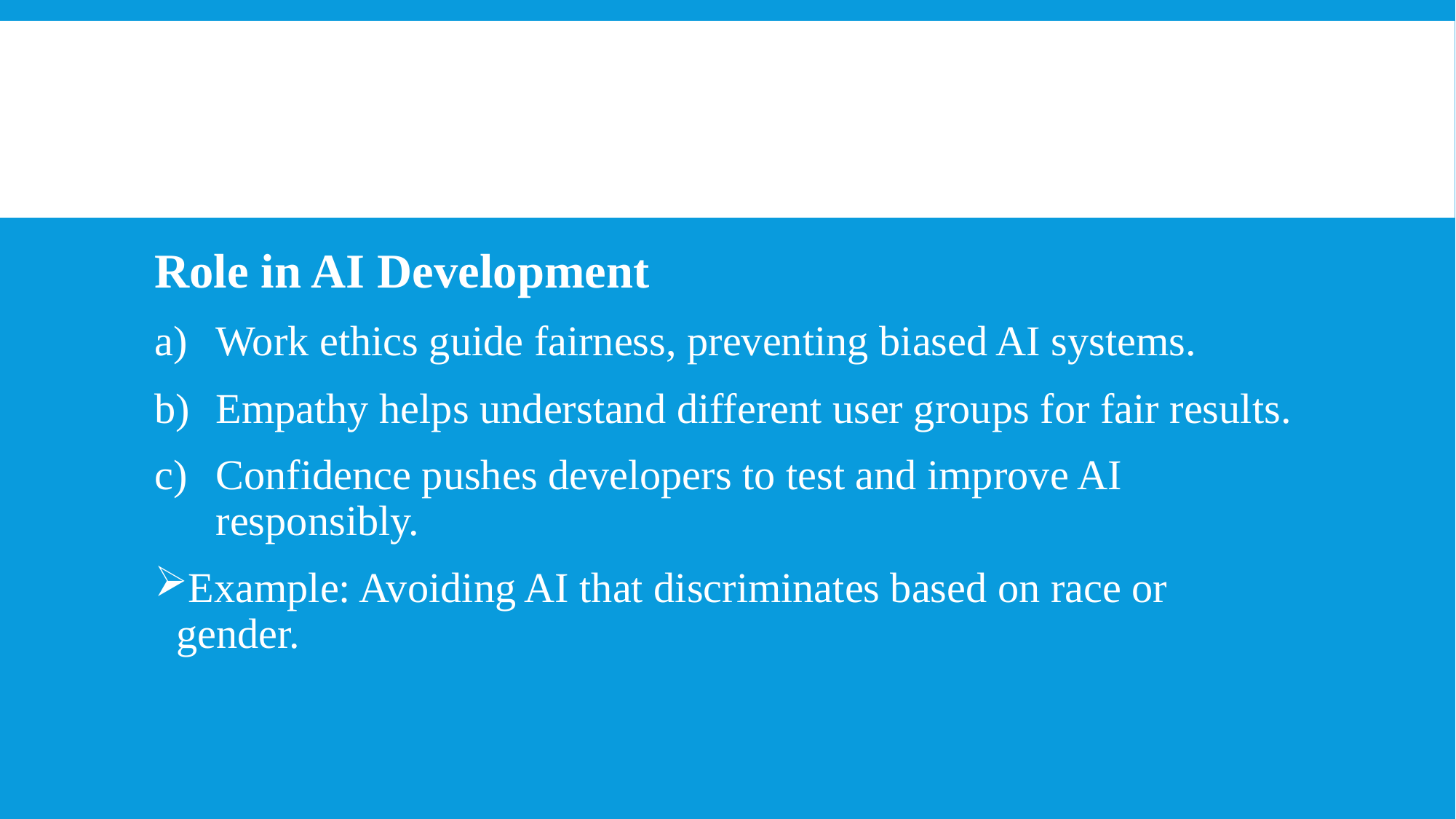

#
Role in AI Development
Work ethics guide fairness, preventing biased AI systems.
Empathy helps understand different user groups for fair results.
Confidence pushes developers to test and improve AI responsibly.
Example: Avoiding AI that discriminates based on race or gender.